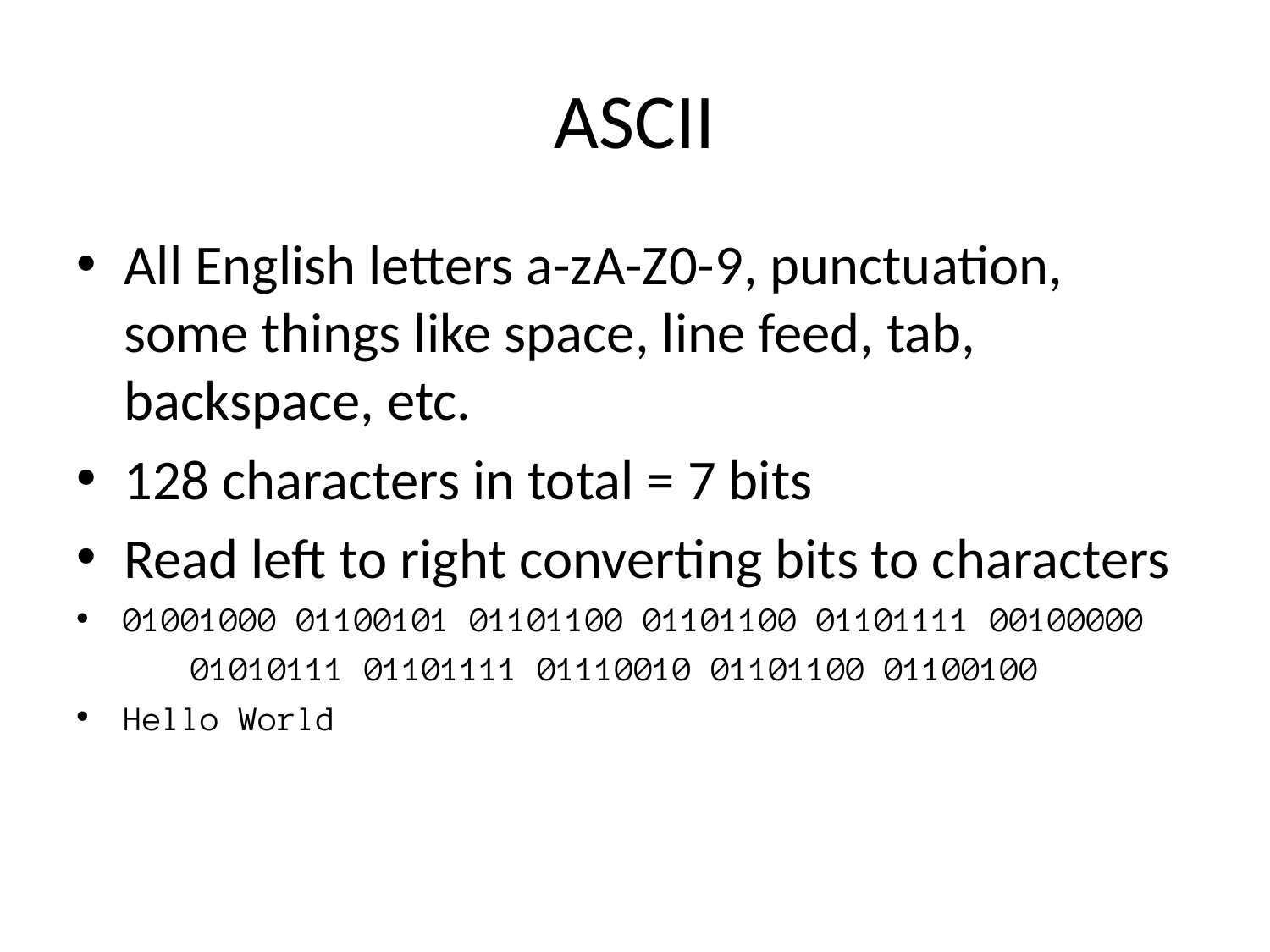

# ASCII
All English letters a-zA-Z0-9, punctuation, some things like space, line feed, tab, backspace, etc.
128 characters in total = 7 bits
Read left to right converting bits to characters
01001000 01100101 01101100 01101100 01101111 00100000
      01010111 01101111 01110010 01101100 01100100
Hello World